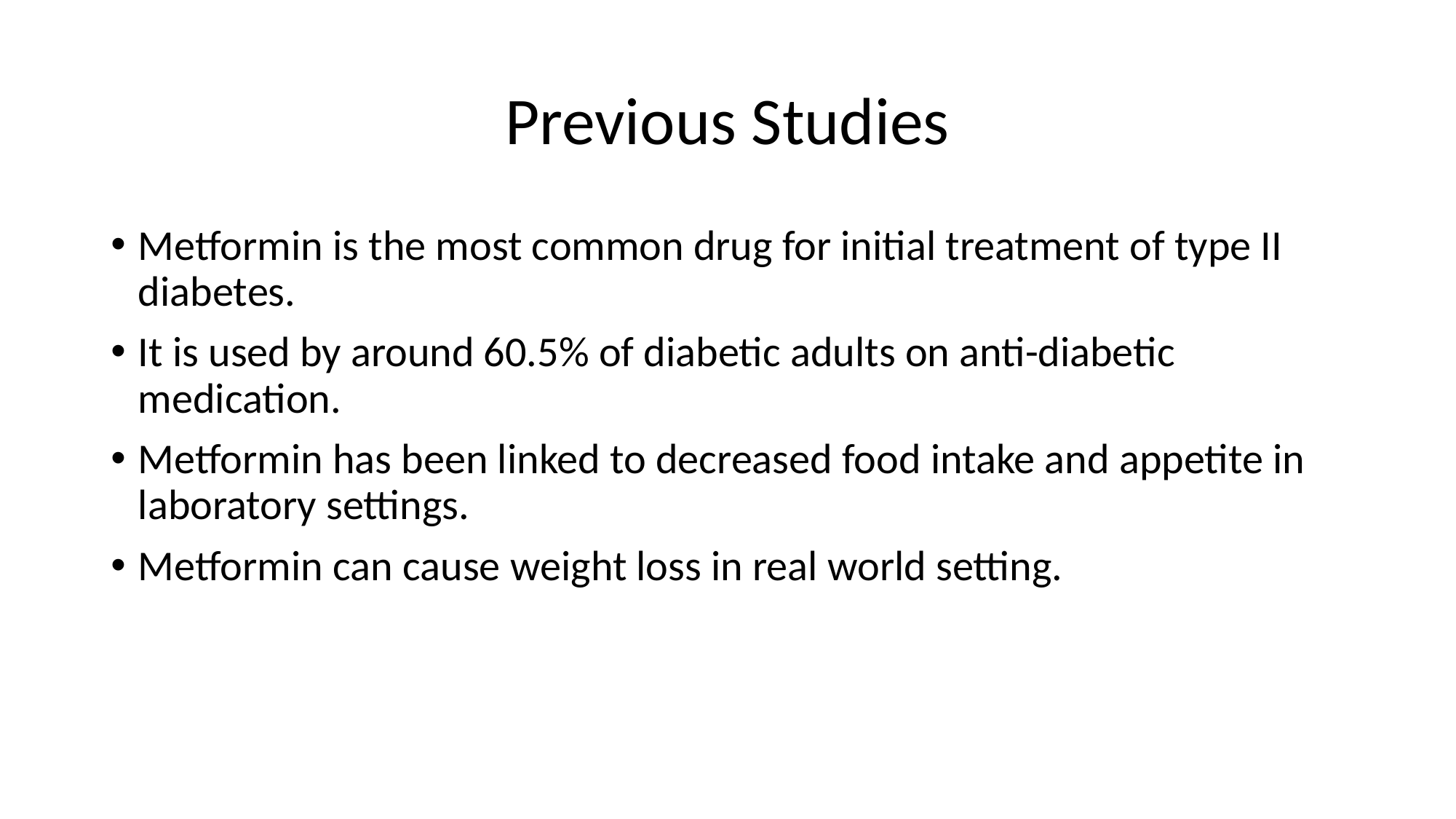

# Previous Studies
Metformin is the most common drug for initial treatment of type II diabetes.
It is used by around 60.5% of diabetic adults on anti-diabetic medication.
Metformin has been linked to decreased food intake and appetite in laboratory settings.
Metformin can cause weight loss in real world setting.